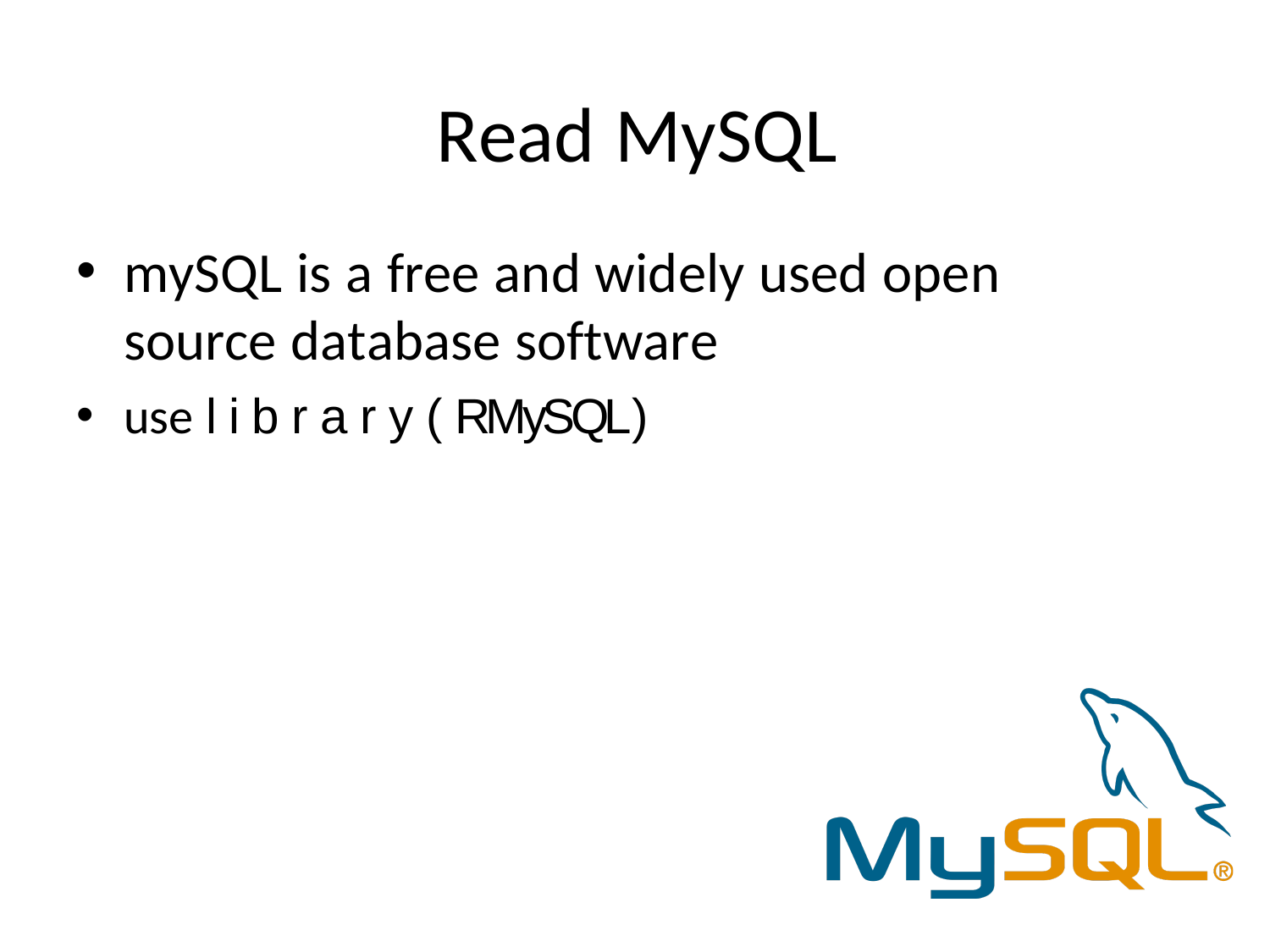

# Read MySQL
mySQL is a free and widely used open source database software
use library(RMySQL)